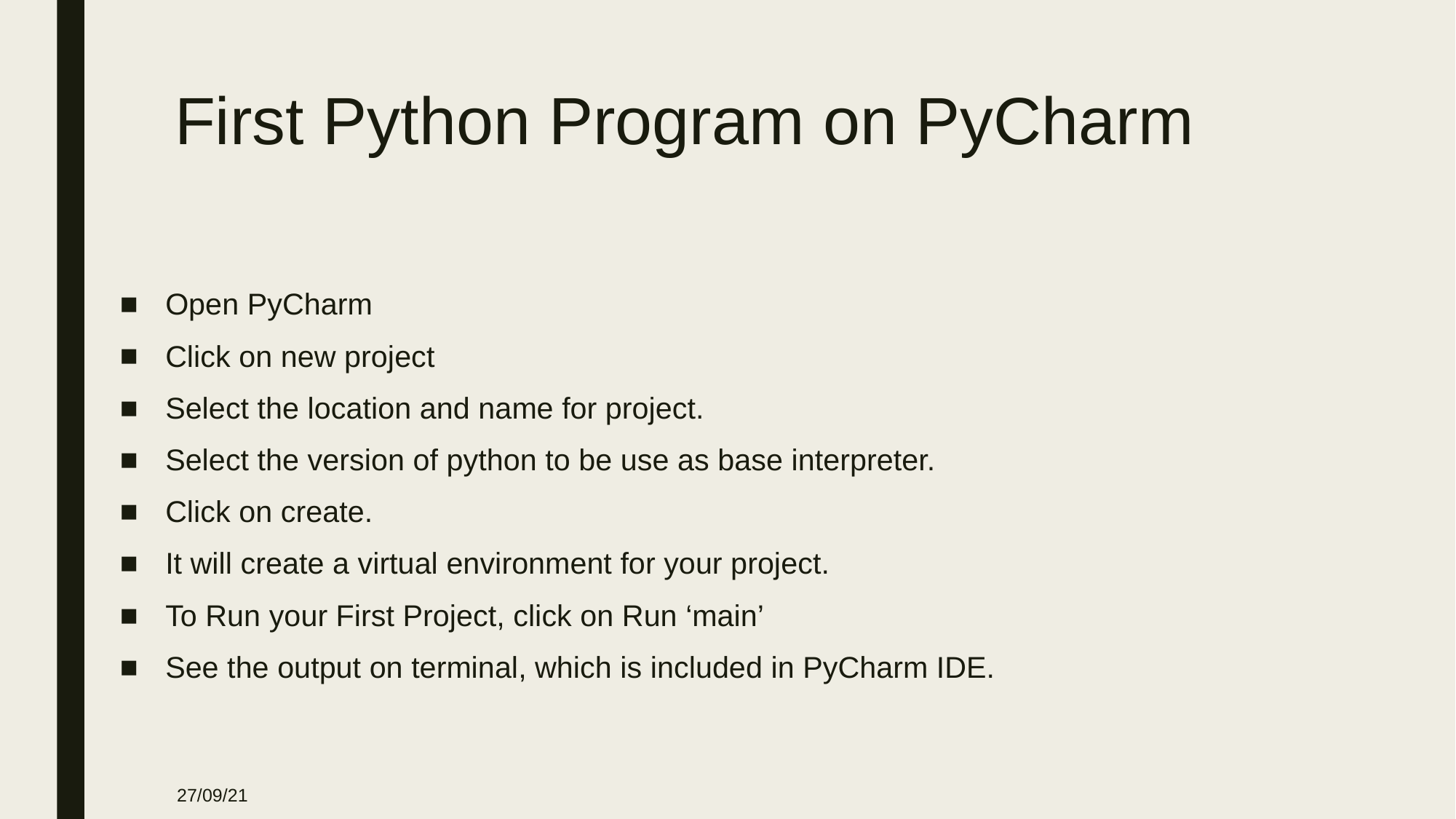

# First Python Program on PyCharm
Open PyCharm
Click on new project
Select the location and name for project.
Select the version of python to be use as base interpreter.
Click on create.
It will create a virtual environment for your project.
To Run your First Project, click on Run ‘main’
See the output on terminal, which is included in PyCharm IDE.
27/09/21